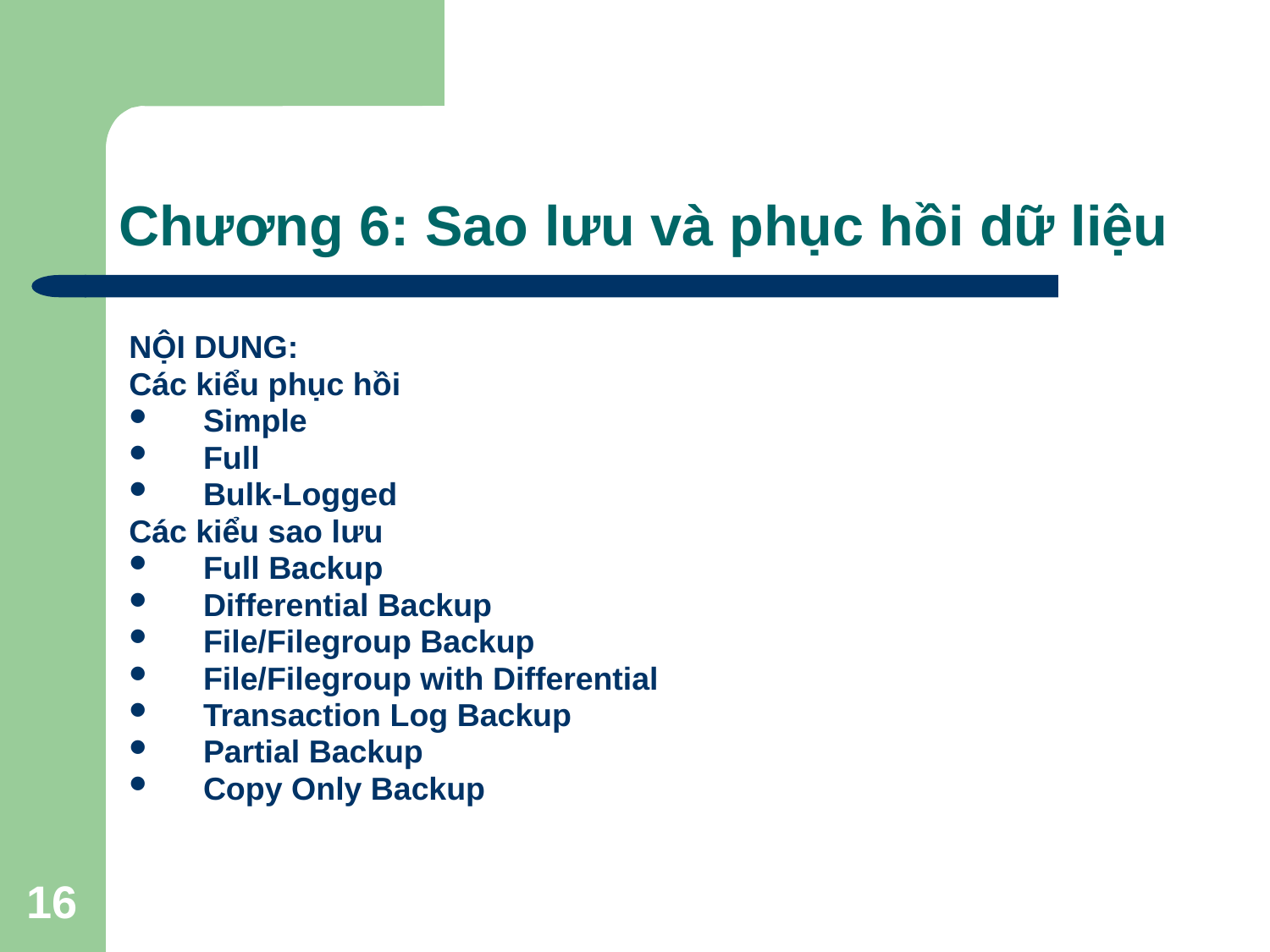

# Chương 6: Sao lưu và phục hồi dữ liệu
NỘI DUNG:
Các kiểu phục hồi
Simple
Full
Bulk-Logged
Các kiểu sao lưu
Full Backup
Differential Backup
File/Filegroup Backup
File/Filegroup with Differential
Transaction Log Backup
Partial Backup
Copy Only Backup
16